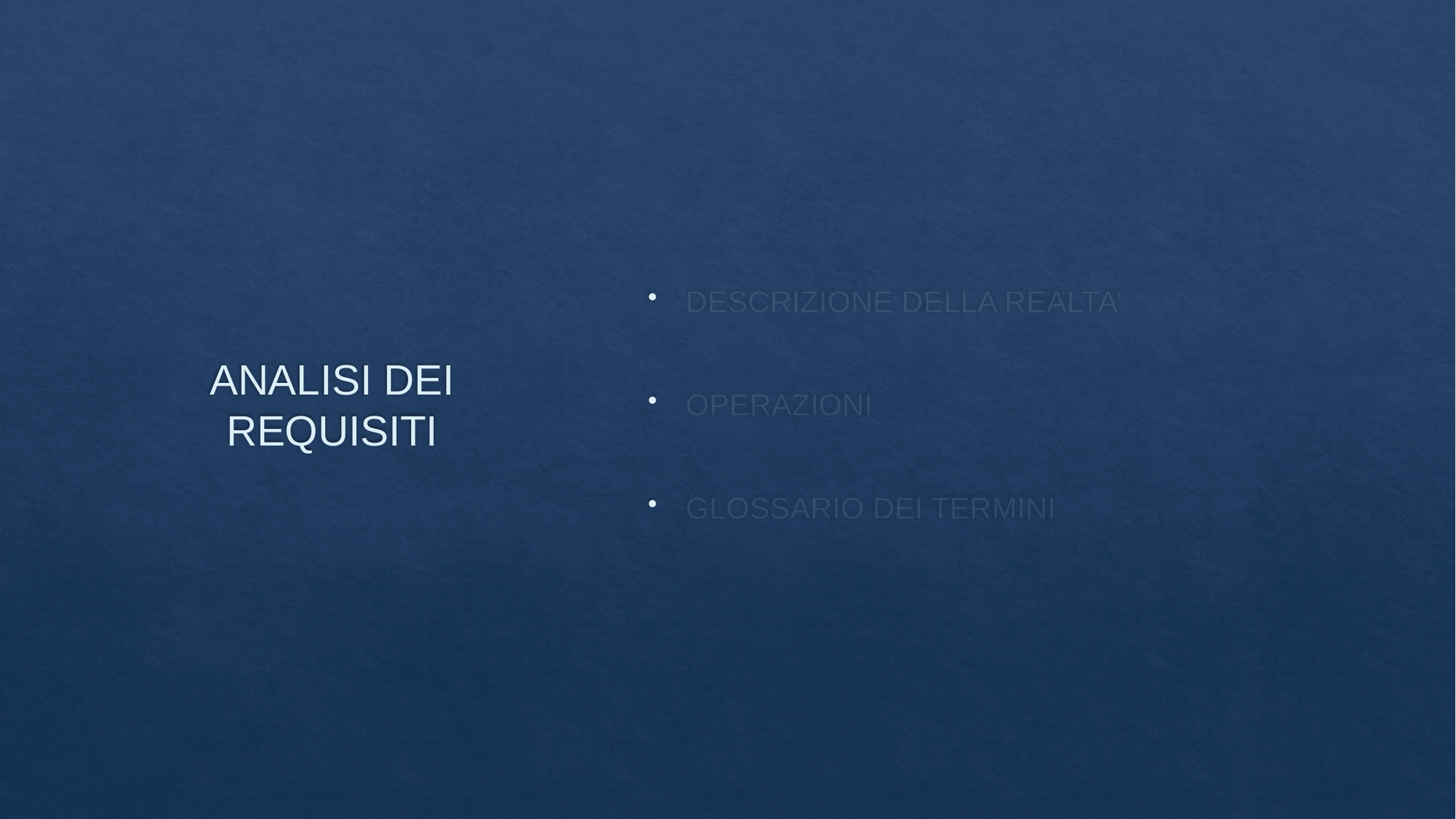

# ANALISI DEI REQUISITI
DESCRIZIONE DELLA REALTA’

OPERAZIONI

GLOSSARIO DEI TERMINI